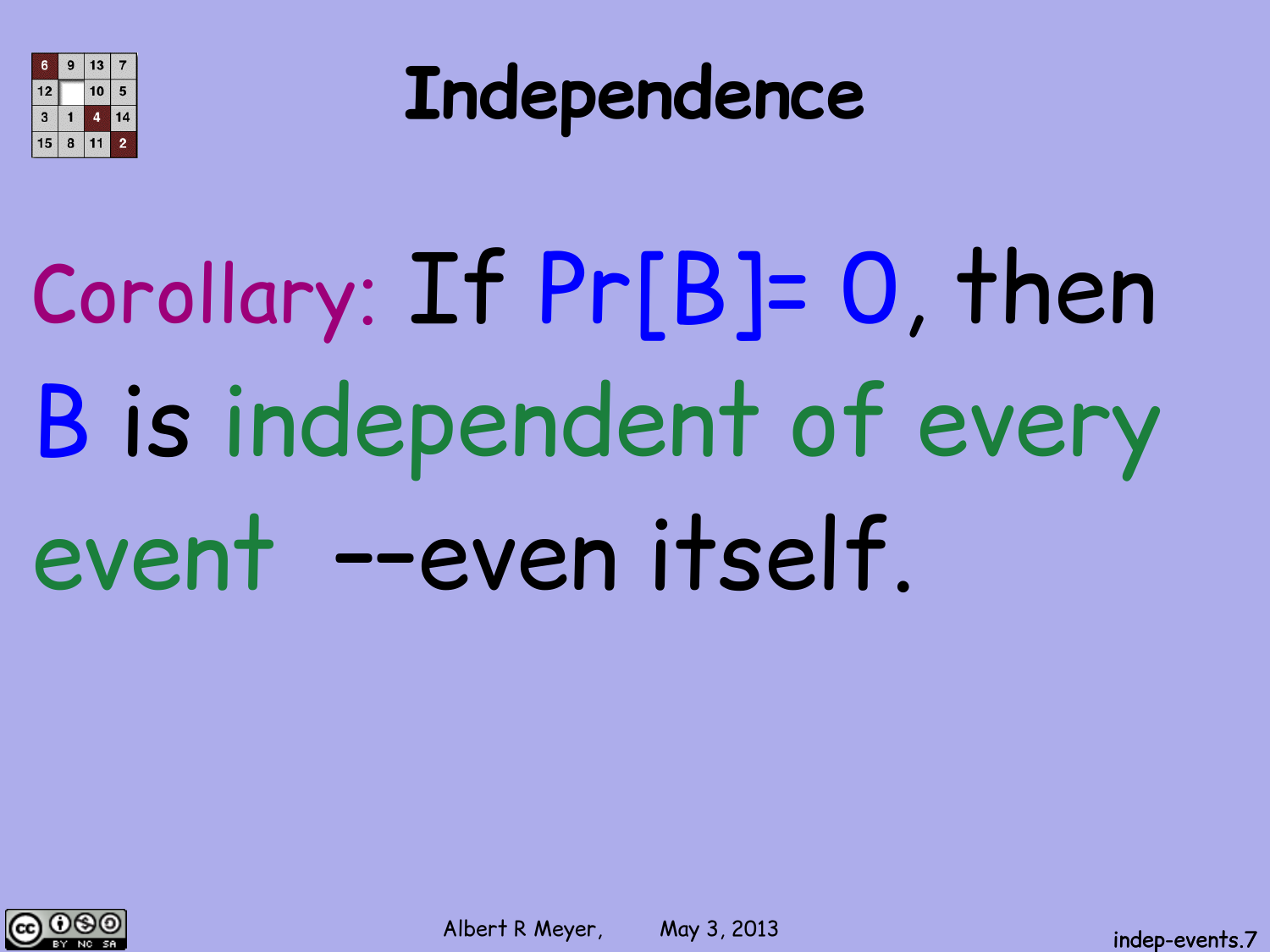

# Independence
Corollary: If Pr[B]= 0, then
B is independent of every
event  ––even itself.
indep-events.7
indep-events.7